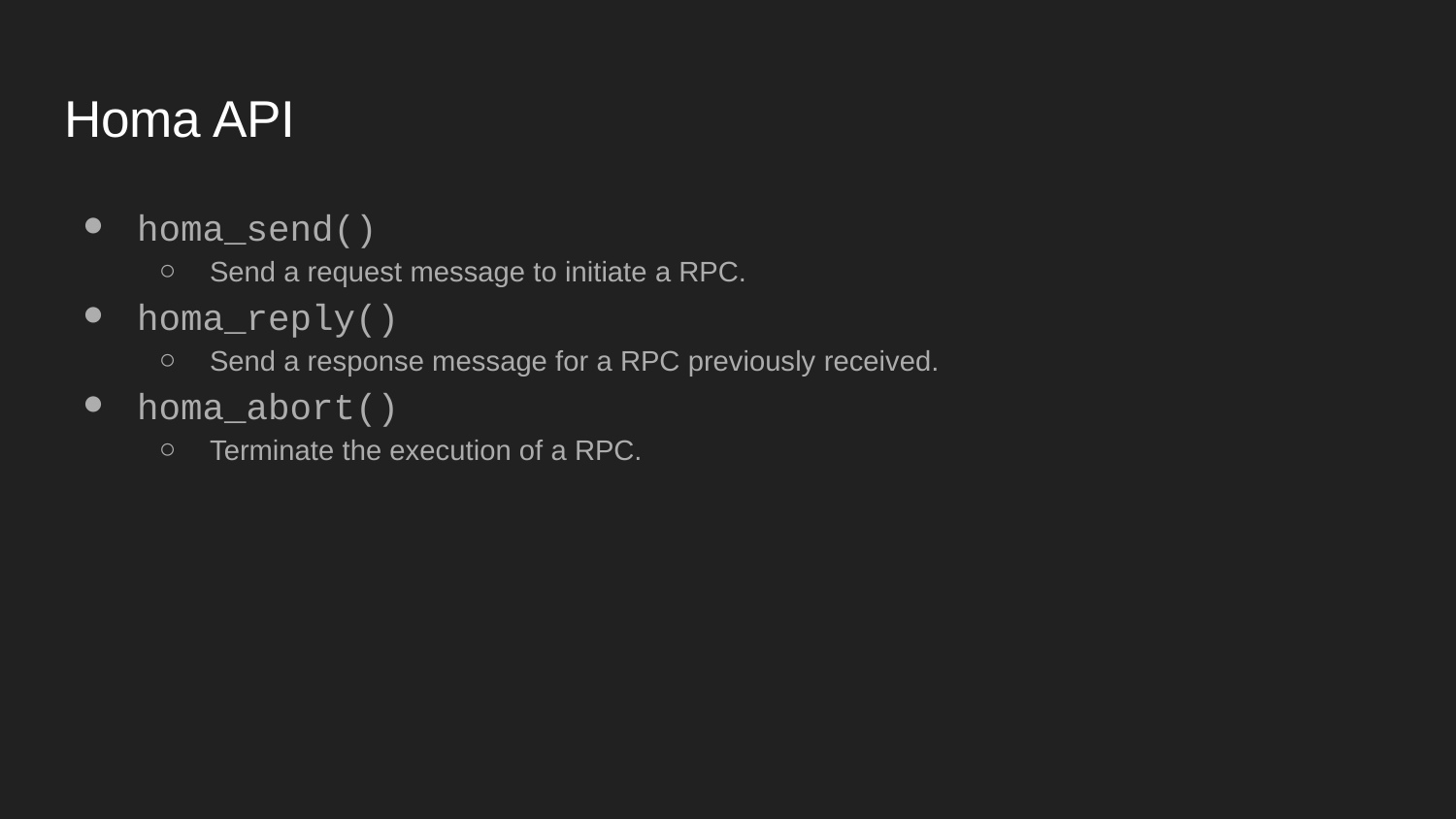

# Homa API
homa_send()
Send a request message to initiate a RPC.
homa_reply()
Send a response message for a RPC previously received.
homa_abort()
Terminate the execution of a RPC.